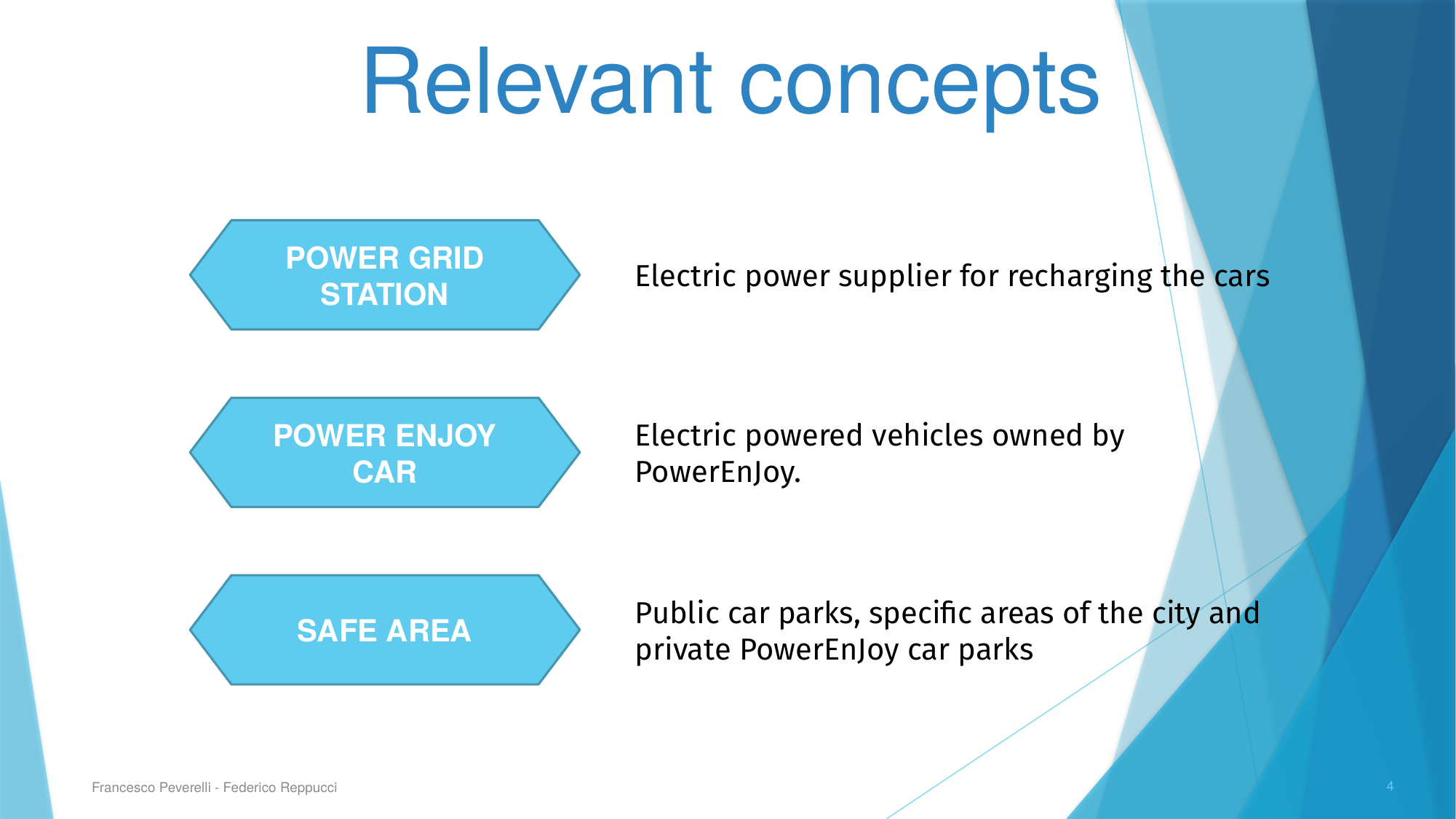

# Relevant concepts
POWER GRID STATION
Electric power supplier for recharging the cars
POWER ENJOY CAR
Electric powered vehicles owned by PowerEnJoy.
SAFE AREA
Public car parks, specific areas of the city and private PowerEnJoy car parks
4
Francesco Peverelli - Federico Reppucci